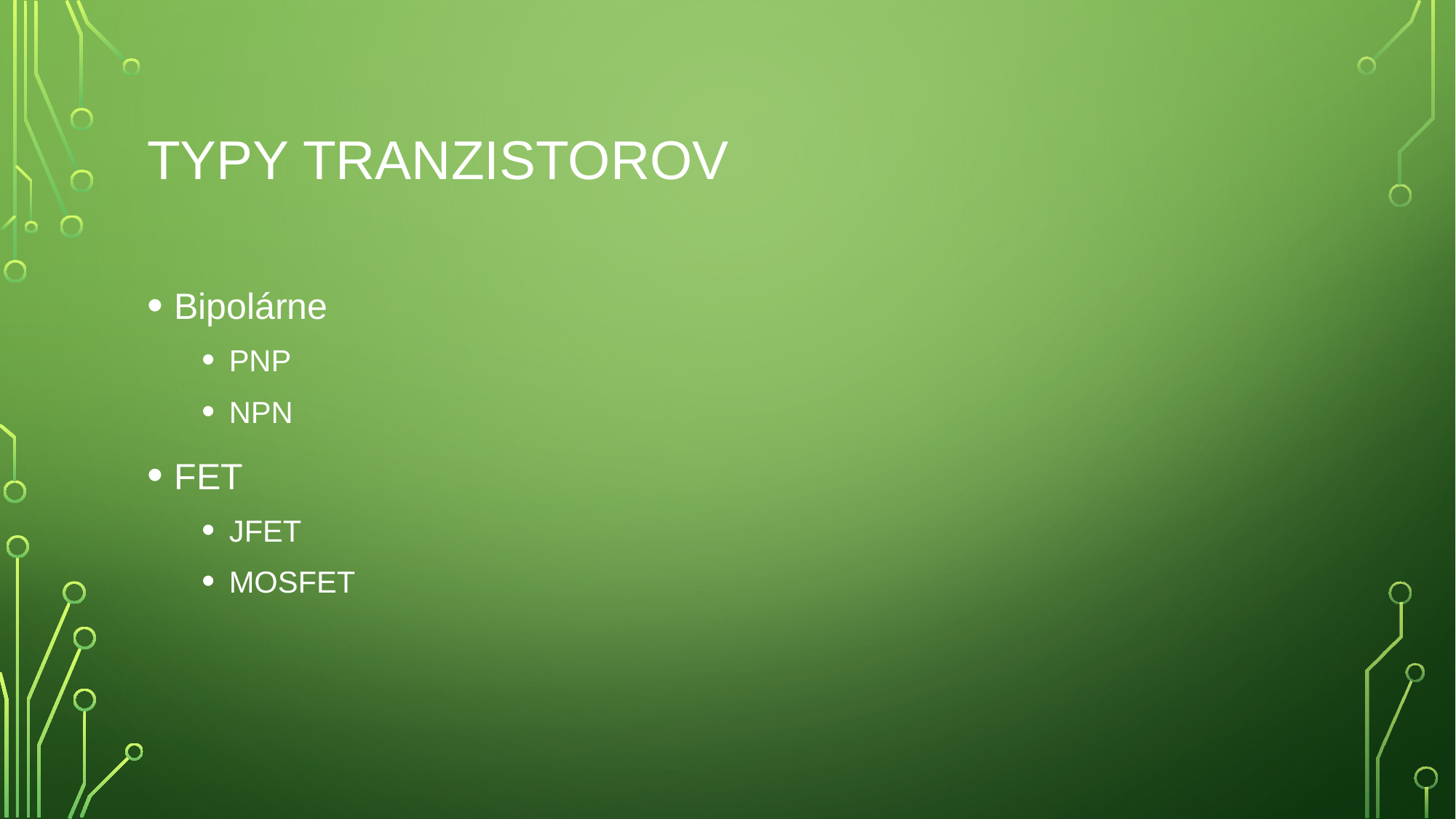

# Typy tranzistorov
Bipolárne
PNP
NPN
FET
JFET
MOSFET